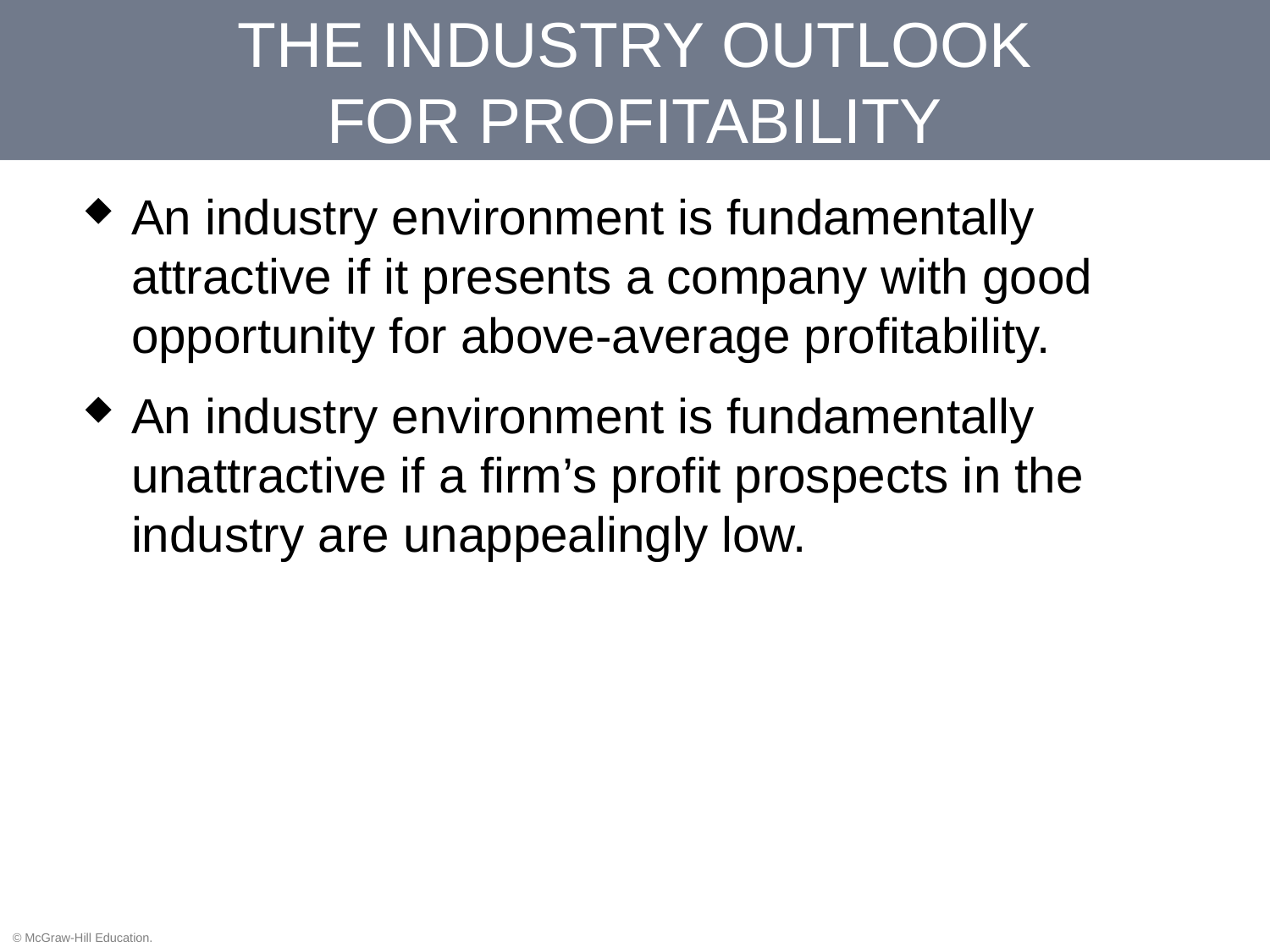

# THE INDUSTRY OUTLOOK FOR PROFITABILITY
An industry environment is fundamentally attractive if it presents a company with good opportunity for above-average profitability.
An industry environment is fundamentally unattractive if a firm’s profit prospects in the industry are unappealingly low.